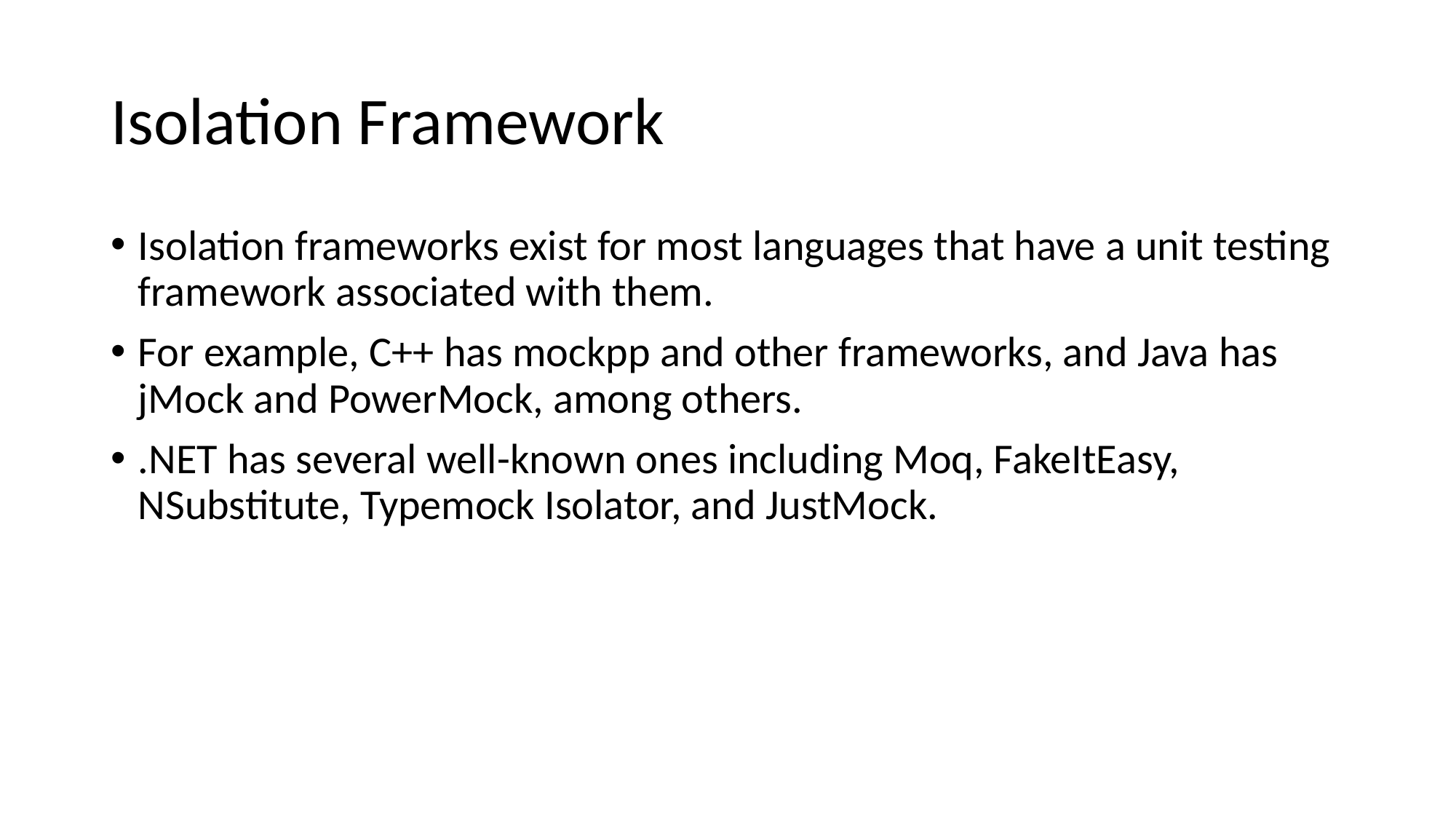

# Isolation Framework
Isolation frameworks exist for most languages that have a unit testing framework associated with them.
For example, C++ has mockpp and other frameworks, and Java has jMock and PowerMock, among others.
.NET has several well-known ones including Moq, FakeItEasy, NSubstitute, Typemock Isolator, and JustMock.